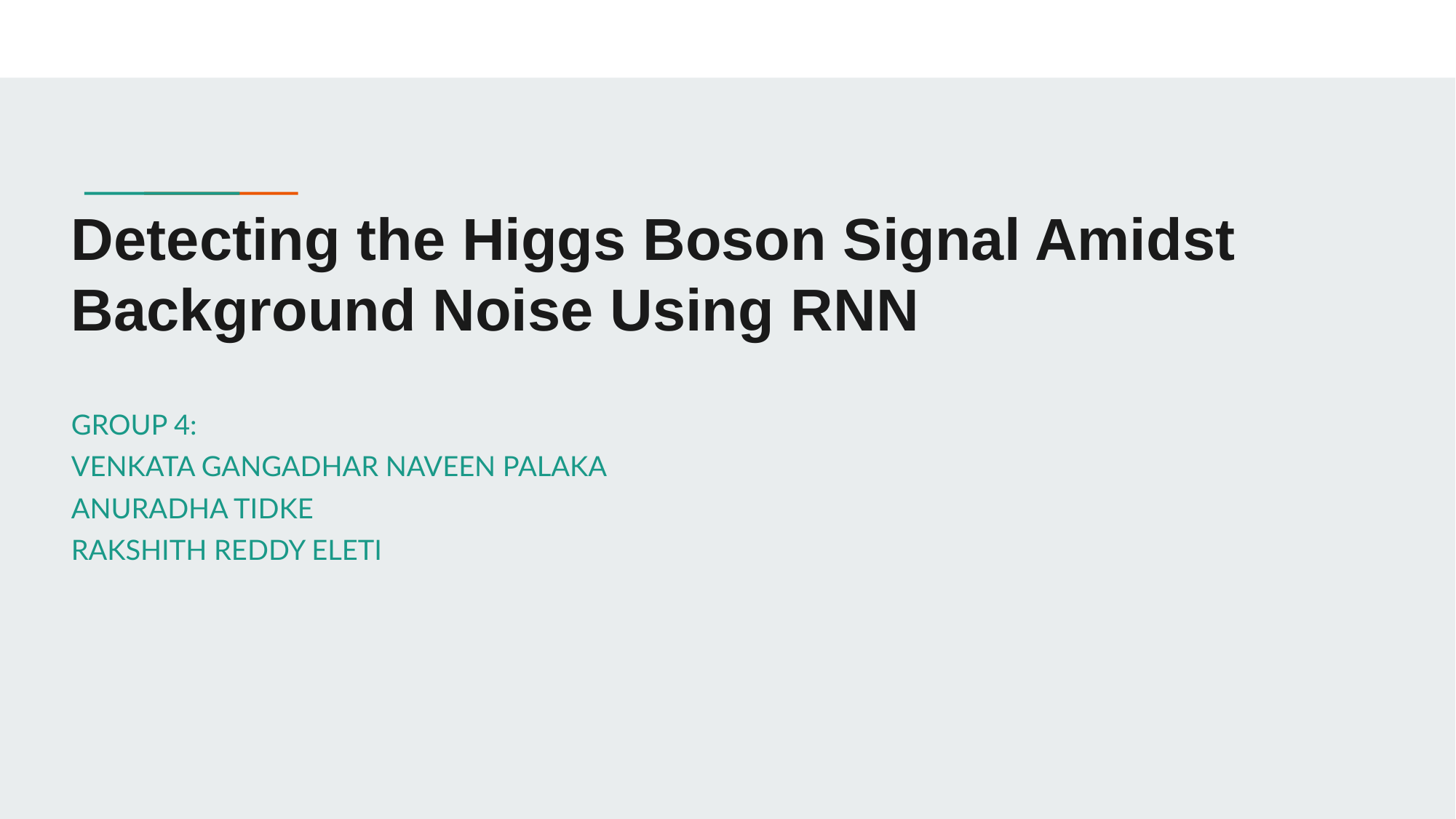

# Detecting the Higgs Boson Signal Amidst Background Noise Using RNN
GROUP 4:
VENKATA GANGADHAR NAVEEN PALAKA
ANURADHA TIDKE
RAKSHITH REDDY ELETI